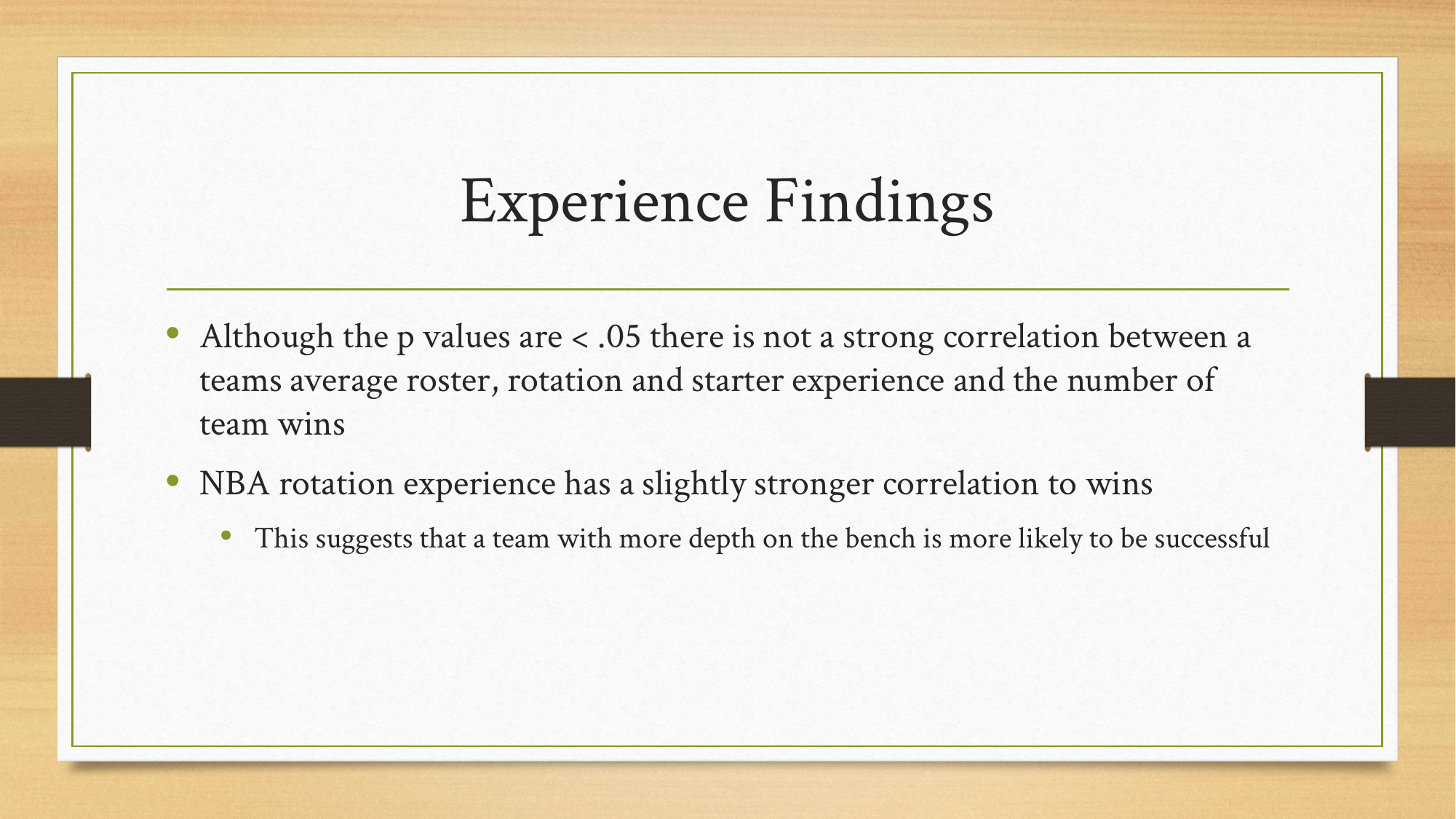

# Experience Findings
Although the p values are < .05 there is not a strong correlation between a teams average roster, rotation and starter experience and the number of team wins
NBA rotation experience has a slightly stronger correlation to wins
This suggests that a team with more depth on the bench is more likely to be successful